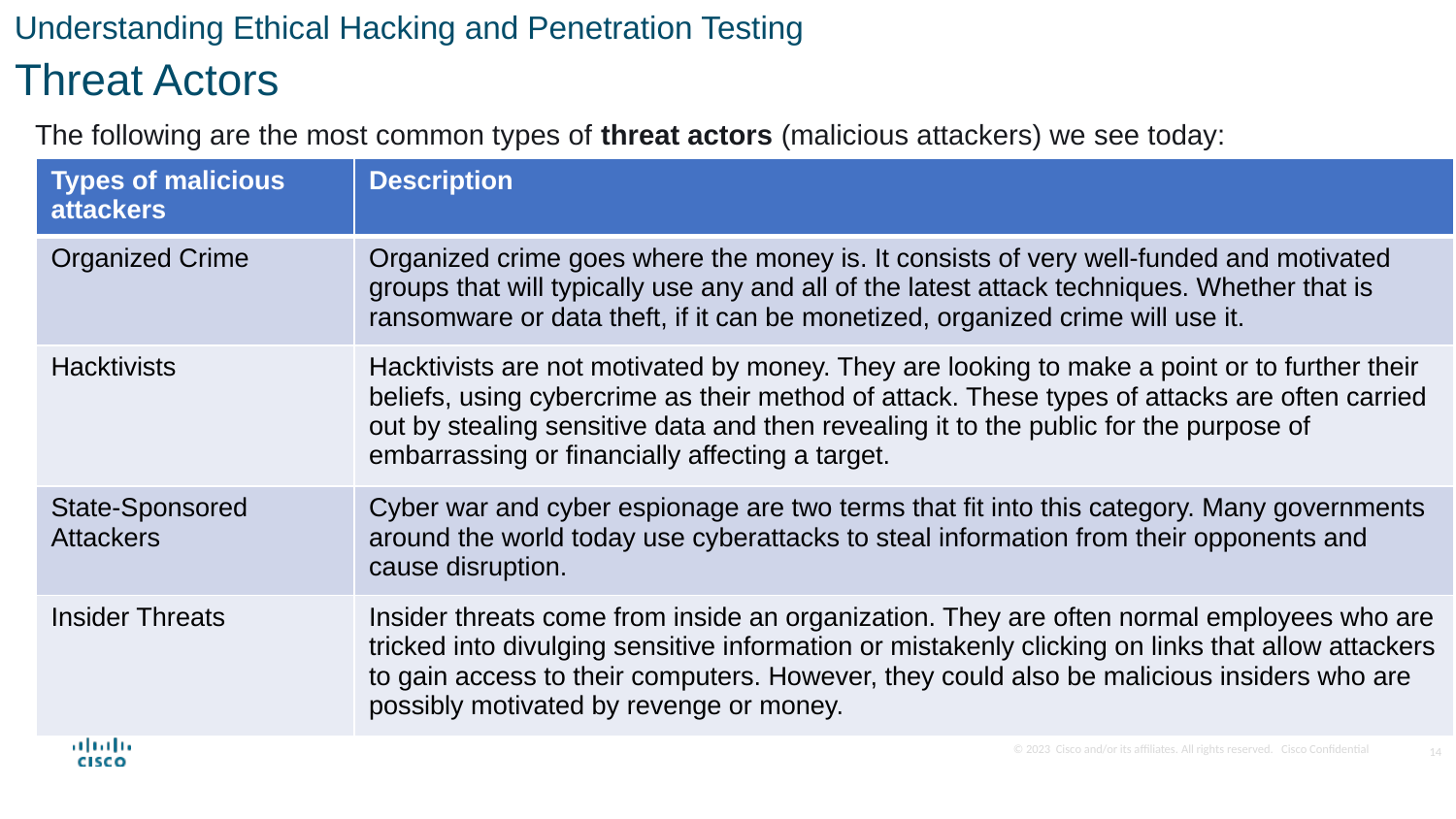

Understanding Ethical Hacking and Penetration Testing
Threat Actors
The following are the most common types of threat actors (malicious attackers) we see today:
| Types of malicious attackers | Description |
| --- | --- |
| Organized Crime | Organized crime goes where the money is. It consists of very well-funded and motivated groups that will typically use any and all of the latest attack techniques. Whether that is ransomware or data theft, if it can be monetized, organized crime will use it. |
| Hacktivists | Hacktivists are not motivated by money. They are looking to make a point or to further their beliefs, using cybercrime as their method of attack. These types of attacks are often carried out by stealing sensitive data and then revealing it to the public for the purpose of embarrassing or financially affecting a target. |
| State-Sponsored Attackers | Cyber war and cyber espionage are two terms that fit into this category. Many governments around the world today use cyberattacks to steal information from their opponents and cause disruption. |
| Insider Threats | Insider threats come from inside an organization. They are often normal employees who are tricked into divulging sensitive information or mistakenly clicking on links that allow attackers to gain access to their computers. However, they could also be malicious insiders who are possibly motivated by revenge or money. |
14